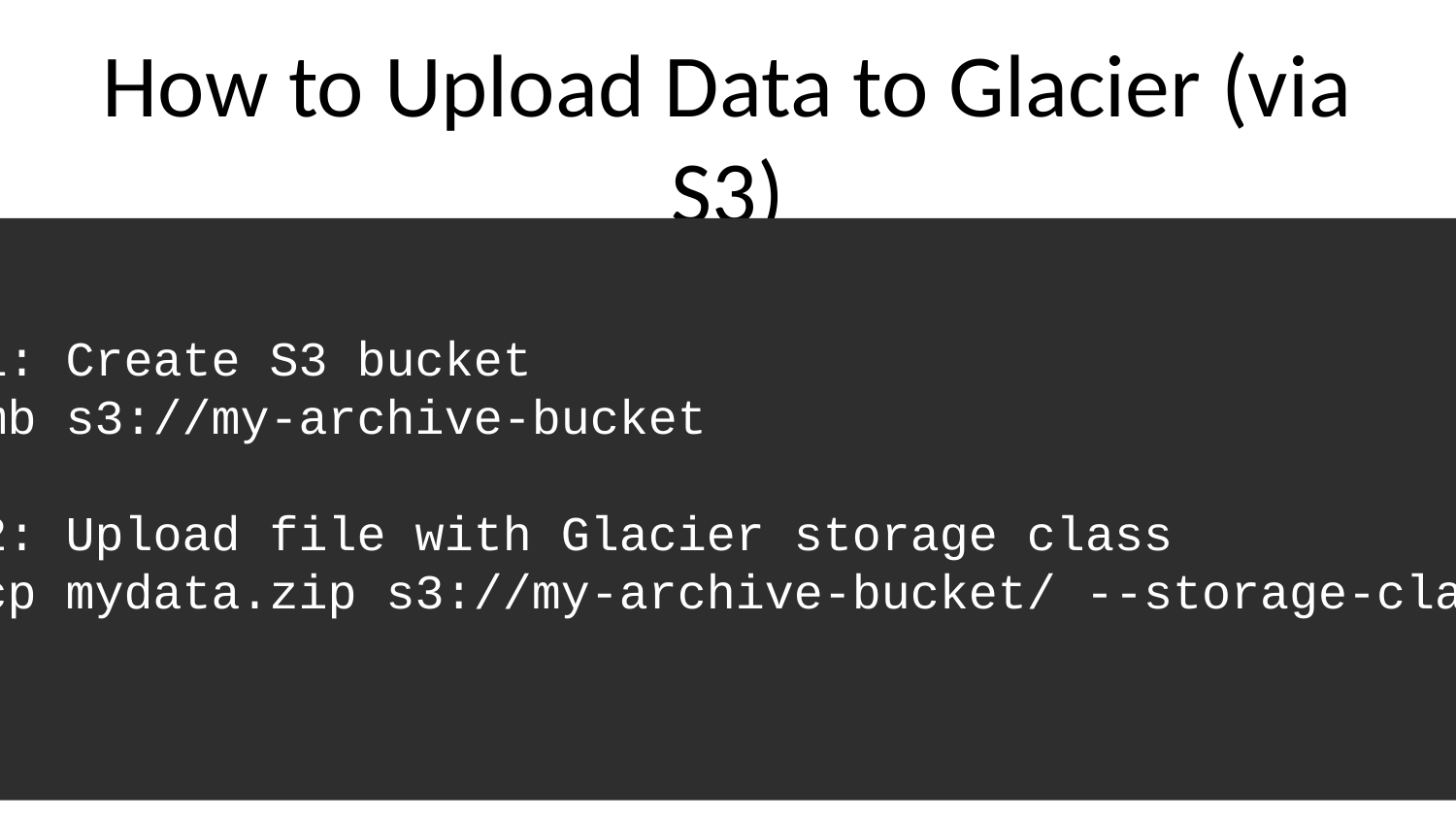

# How to Upload Data to Glacier (via S3)

```bash
# Step 1: Create S3 bucket
aws s3 mb s3://my-archive-bucket
# Step 2: Upload file with Glacier storage class
aws s3 cp mydata.zip s3://my-archive-bucket/ --storage-class GLACIER
```